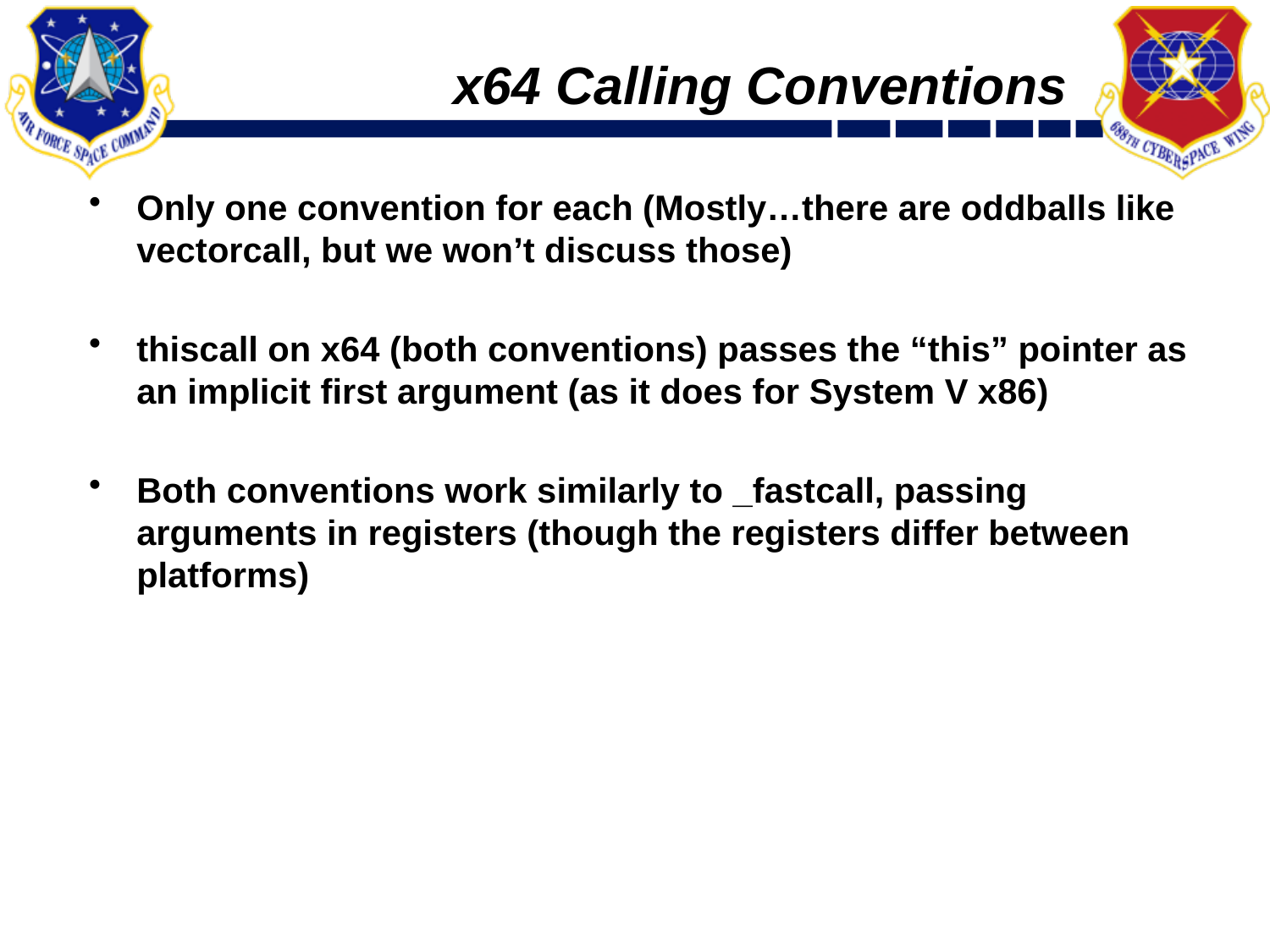

# x64 Calling Conventions
Only one convention for each (Mostly…there are oddballs like vectorcall, but we won’t discuss those)

thiscall on x64 (both conventions) passes the “this” pointer as an implicit first argument (as it does for System V x86)

Both conventions work similarly to _fastcall, passing arguments in registers (though the registers differ between platforms)